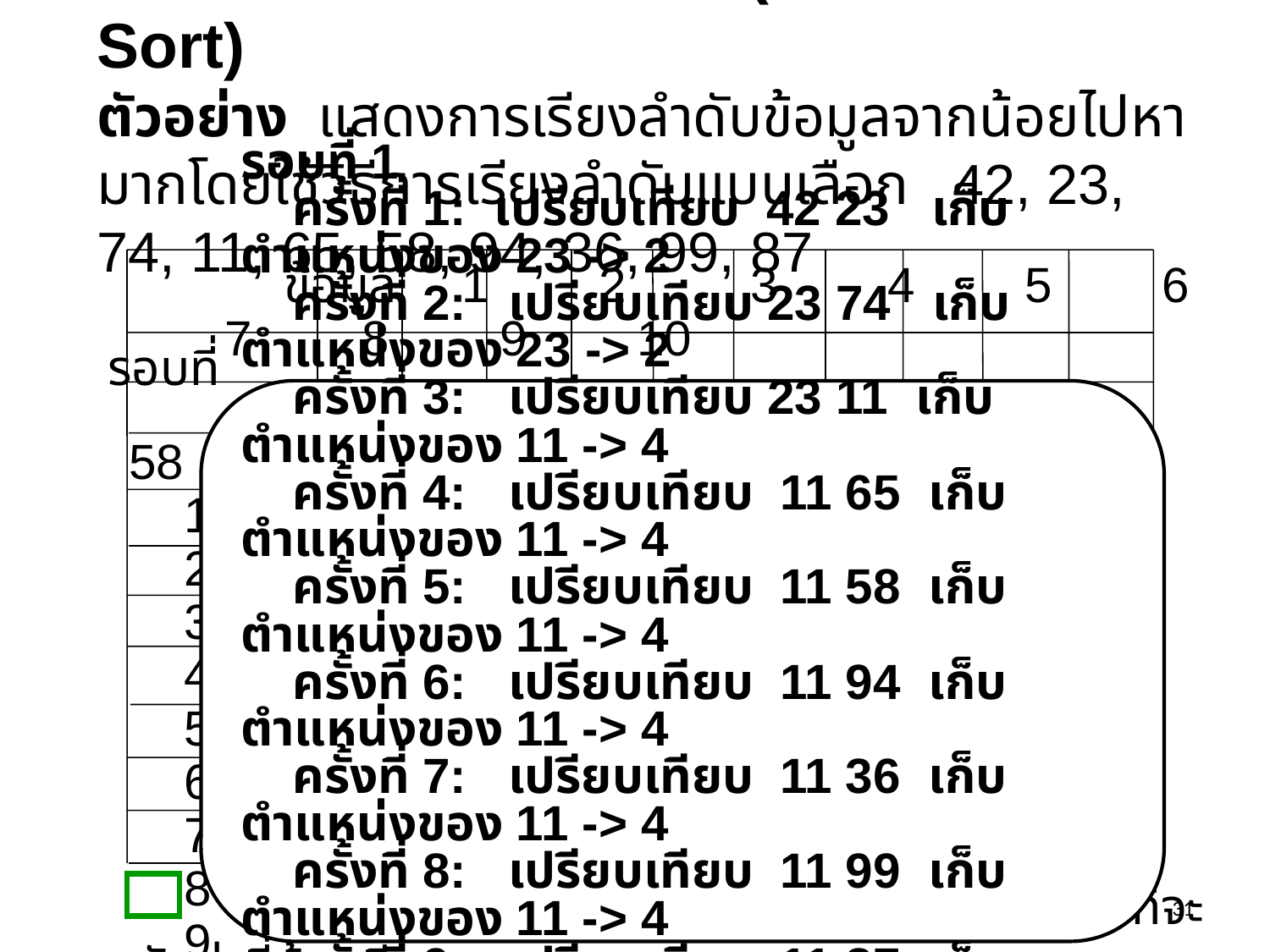

การเรียงลำดับแบบเลือก (Selection Sort)
ตัวอย่าง  แสดงการเรียงลำดับข้อมูลจากน้อยไปหามากโดยใช้วิธีการเรียงลำดับแบบเลือก   42, 23, 74, 11, 65, 58, 94, 36, 99, 87
#

            ข้อมูล     1        2         3        4        5        6        7        8        9        10

                          42      23       74      11      65     58       94      36      99       87
    1
    2
    3
    4
    5
    6
    7
    8
    9
    รอบที่

           แทนค่าที่น้อยที่สุด           สีม่วง  แทนตำแหน่งที่จะสลับค่าที่น้อยที่สุด

รอบที่ 1
    ครั้งที่ 1:  เปรียบเทียบ  42 23   เก็บตำแหน่งของ 23 -> 2
    ครั้งที่ 2:   เปรียบเทียบ 23 74   เก็บตำแหน่งของ 23 -> 2
    ครั้งที่ 3:   เปรียบเทียบ 23 11  เก็บตำแหน่งของ 11 -> 4
    ครั้งที่ 4:   เปรียบเทียบ  11 65  เก็บตำแหน่งของ 11 -> 4
    ครั้งที่ 5:   เปรียบเทียบ  11 58  เก็บตำแหน่งของ 11 -> 4
    ครั้งที่ 6:   เปรียบเทียบ  11 94  เก็บตำแหน่งของ 11 -> 4
    ครั้งที่ 7:   เปรียบเทียบ  11 36  เก็บตำแหน่งของ 11 -> 4
    ครั้งที่ 8:   เปรียบเทียบ  11 99  เก็บตำแหน่งของ 11 -> 4
    ครั้งที่ 9:   เปรียบเทียบ  11 87  เก็บตำแหน่งของ 11 -> 4
     สลับที่ข้อมูลในตำแหน่งแรก คือ 42 กับ 11  ซึ่งอยู่ใน
     ตำแหน่งที่ 4
31